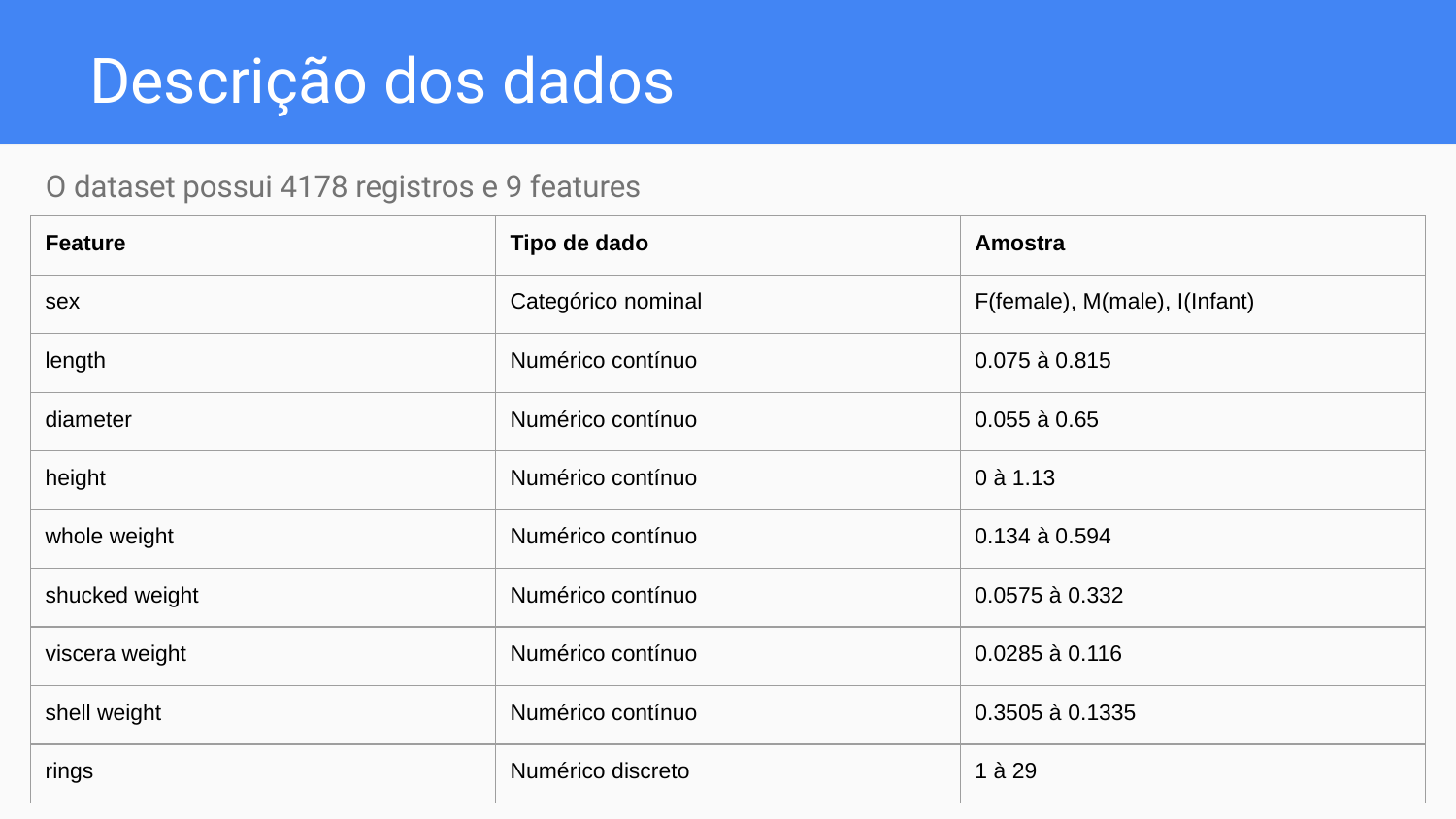

# Descrição dos dados
O dataset possui 4178 registros e 9 features

| Feature | Tipo de dado | Amostra |
| --- | --- | --- |
| sex | Categórico nominal | F(female), M(male), I(Infant) |
| length | Numérico contínuo | 0.075 à 0.815 |
| diameter | Numérico contínuo | 0.055 à 0.65 |
| height | Numérico contínuo | 0 à 1.13 |
| whole weight | Numérico contínuo | 0.134 à 0.594 |
| shucked weight | Numérico contínuo | 0.0575 à 0.332 |
| viscera weight | Numérico contínuo | 0.0285 à 0.116 |
| shell weight | Numérico contínuo | 0.3505 à 0.1335 |
| rings | Numérico discreto | 1 à 29 |